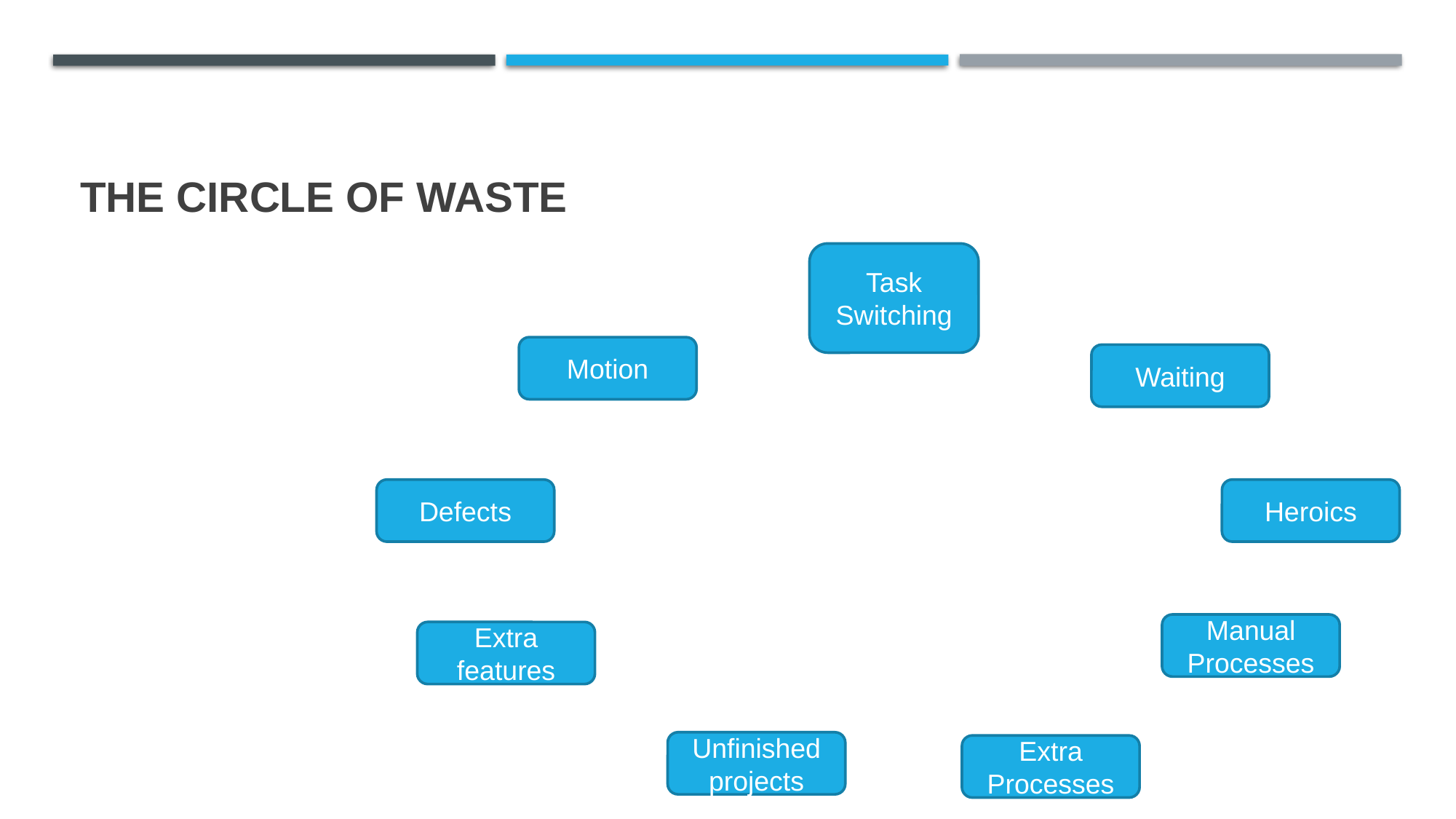

# The circle of waste
Task Switching
Motion
Waiting
Defects
Heroics
Manual Processes
Extra features
Unfinished projects
Extra Processes